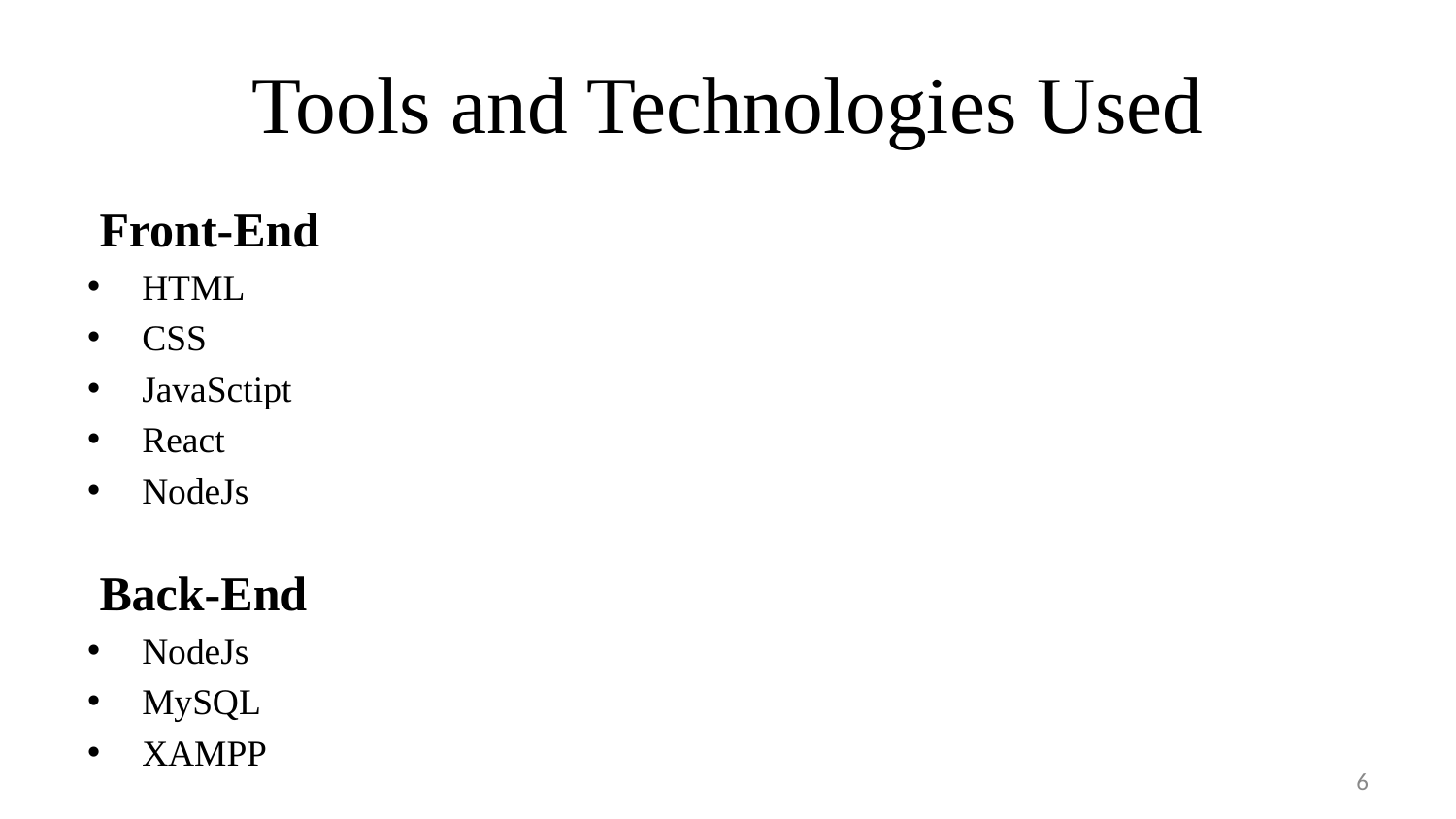

# Tools and Technologies Used
 Front-End
HTML
CSS
JavaSctipt
React
NodeJs

 Back-End
NodeJs
MySQL
XAMPP

6